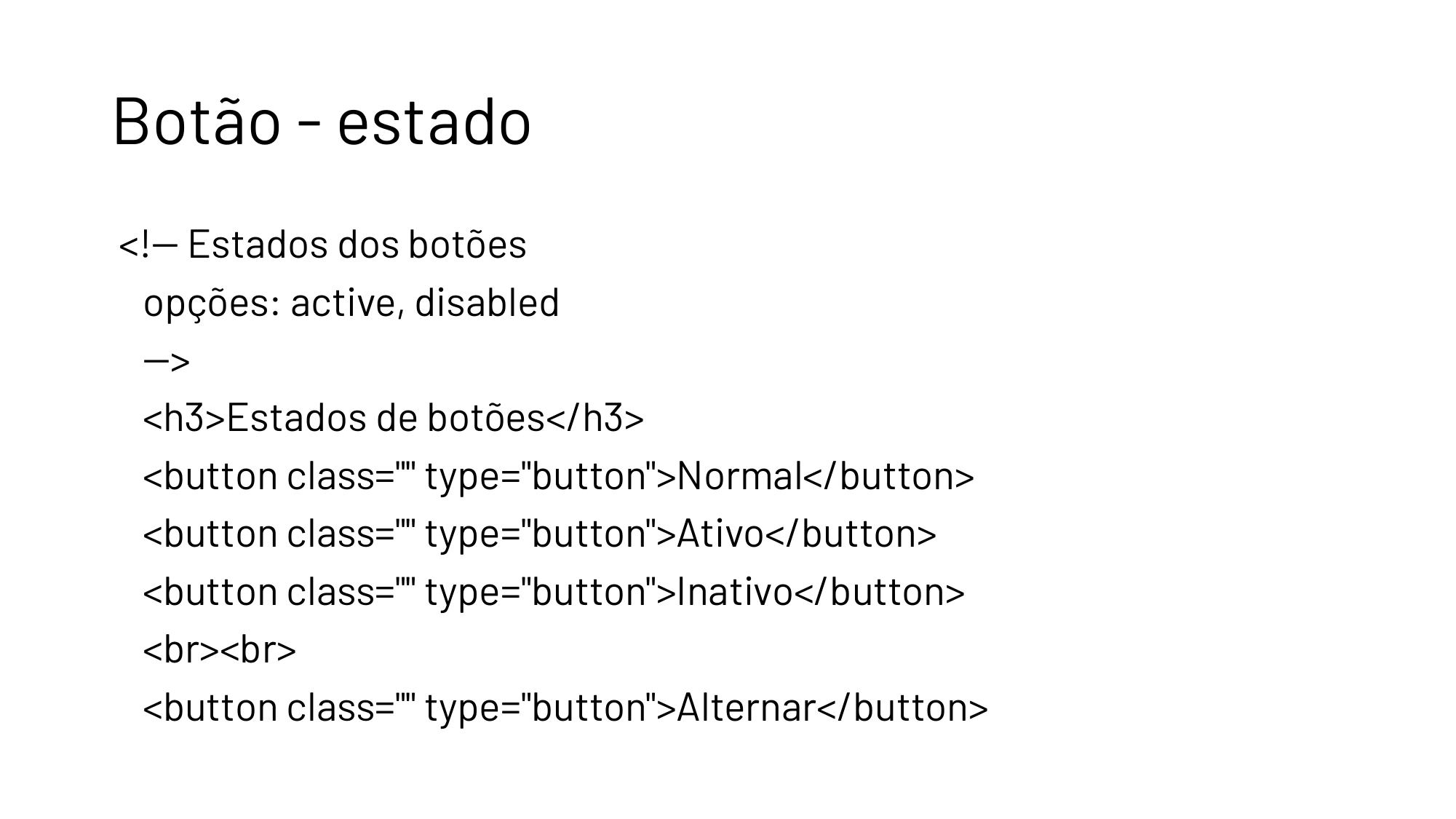

# Botão - estado
 <!-- Estados dos botões
    opções: active, disabled
    -->
    <h3>Estados de botões</h3>
    <button class="" type="button">Normal</button>
    <button class="" type="button">Ativo</button>
    <button class="" type="button">Inativo</button>
    <br><br>
    <button class="" type="button">Alternar</button>